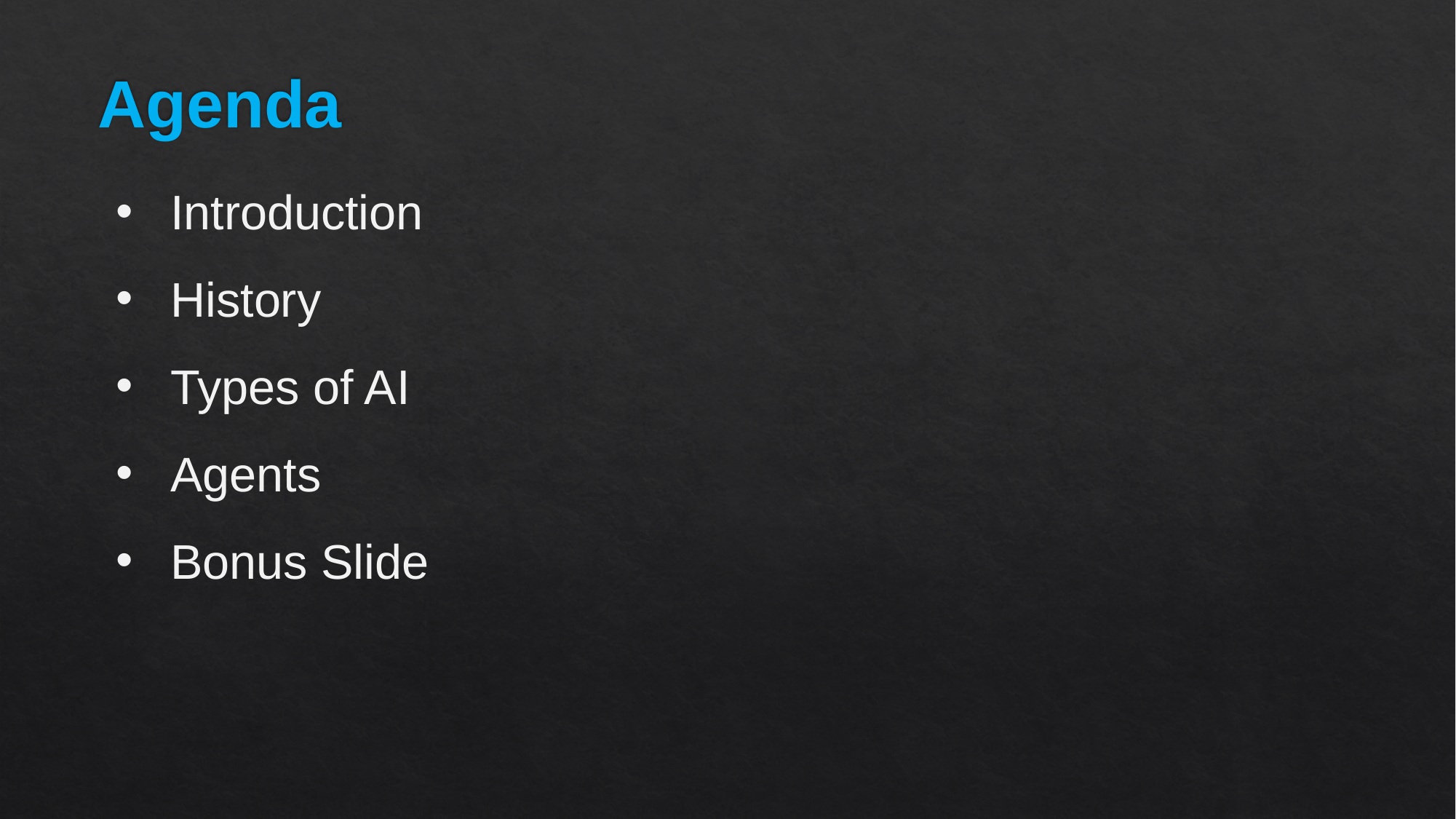

# Agenda
Introduction
History
Types of AI
Agents
Bonus Slide